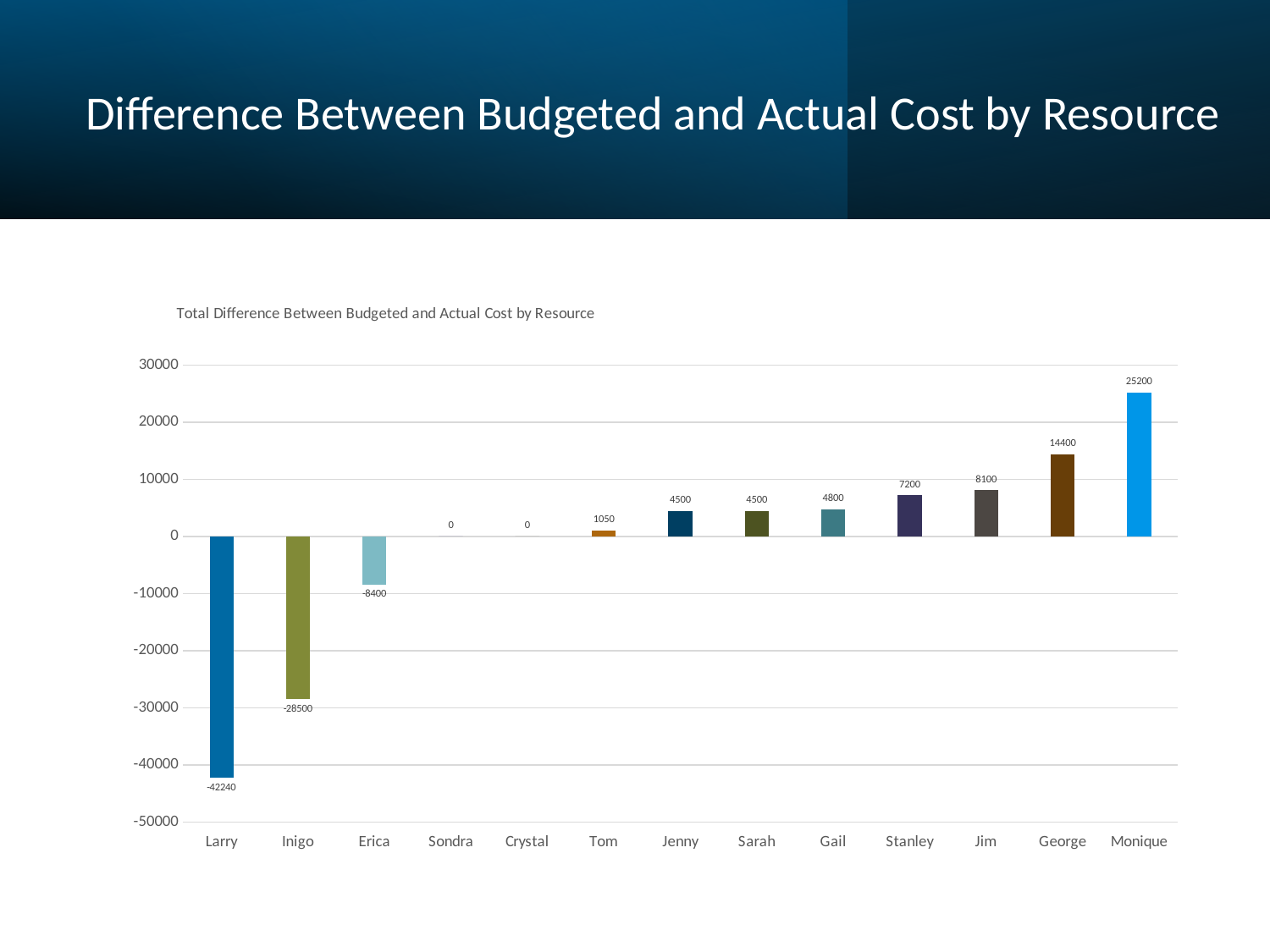

# Difference Between Budgeted and Actual Cost by Resource

### Chart: Total Difference Between Budgeted and Actual Cost by Resource

| Category | Total |
|---|---|
| Larry | -42240.0 |
| Inigo | -28500.0 |
| Erica | -8400.0 |
| Sondra | 0.0 |
| Crystal | 0.0 |
| Tom | 1050.0 |
| Jenny | 4500.0 |
| Sarah | 4500.0 |
| Gail | 4800.0 |
| Stanley | 7200.0 |
| Jim | 8100.0 |
| George | 14400.0 |
| Monique | 25200.0 |